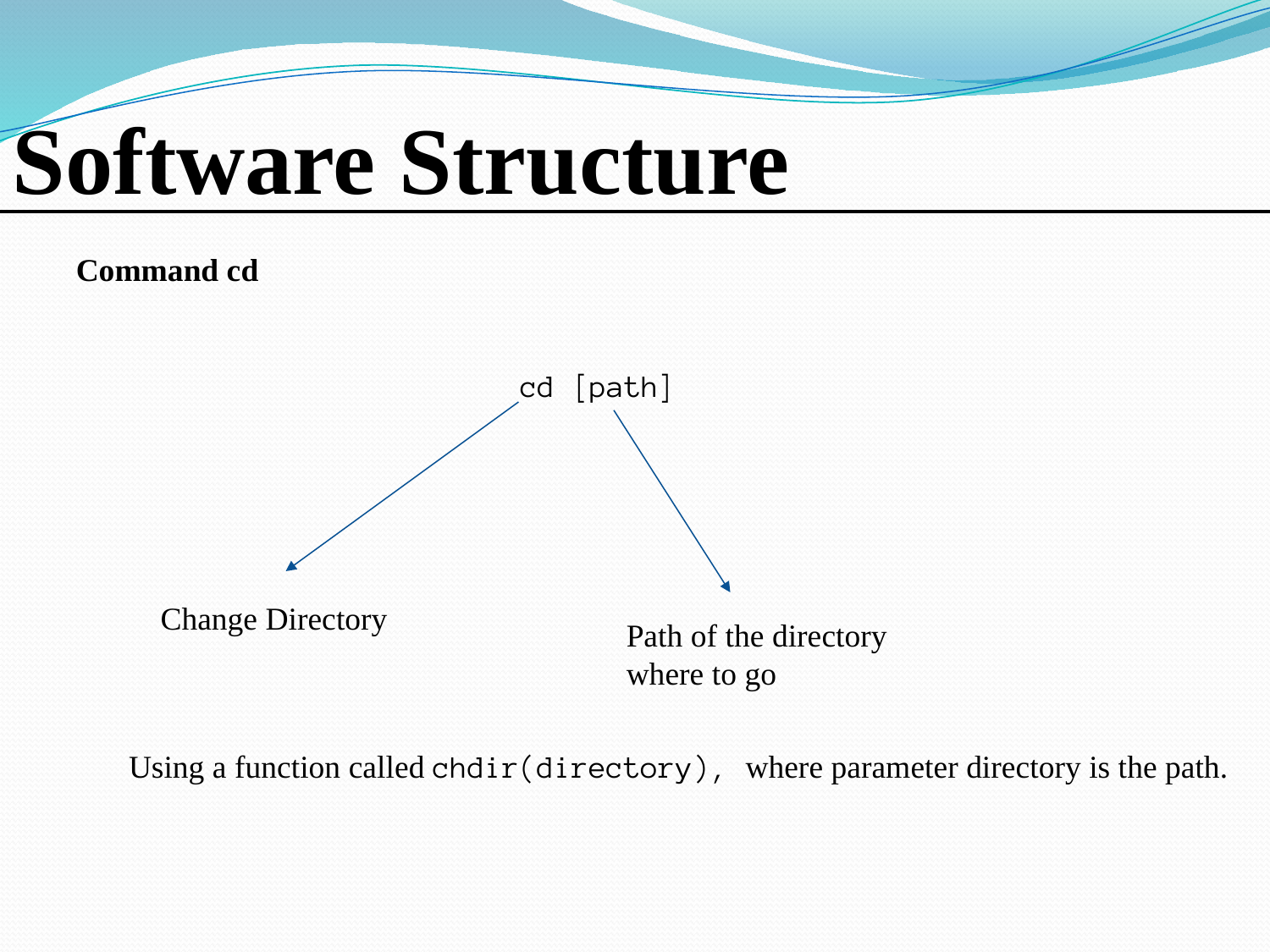

Software Structure
Command cd
cd [path]
Change Directory
Path of the directory where to go
Using a function called chdir(directory), where parameter directory is the path.